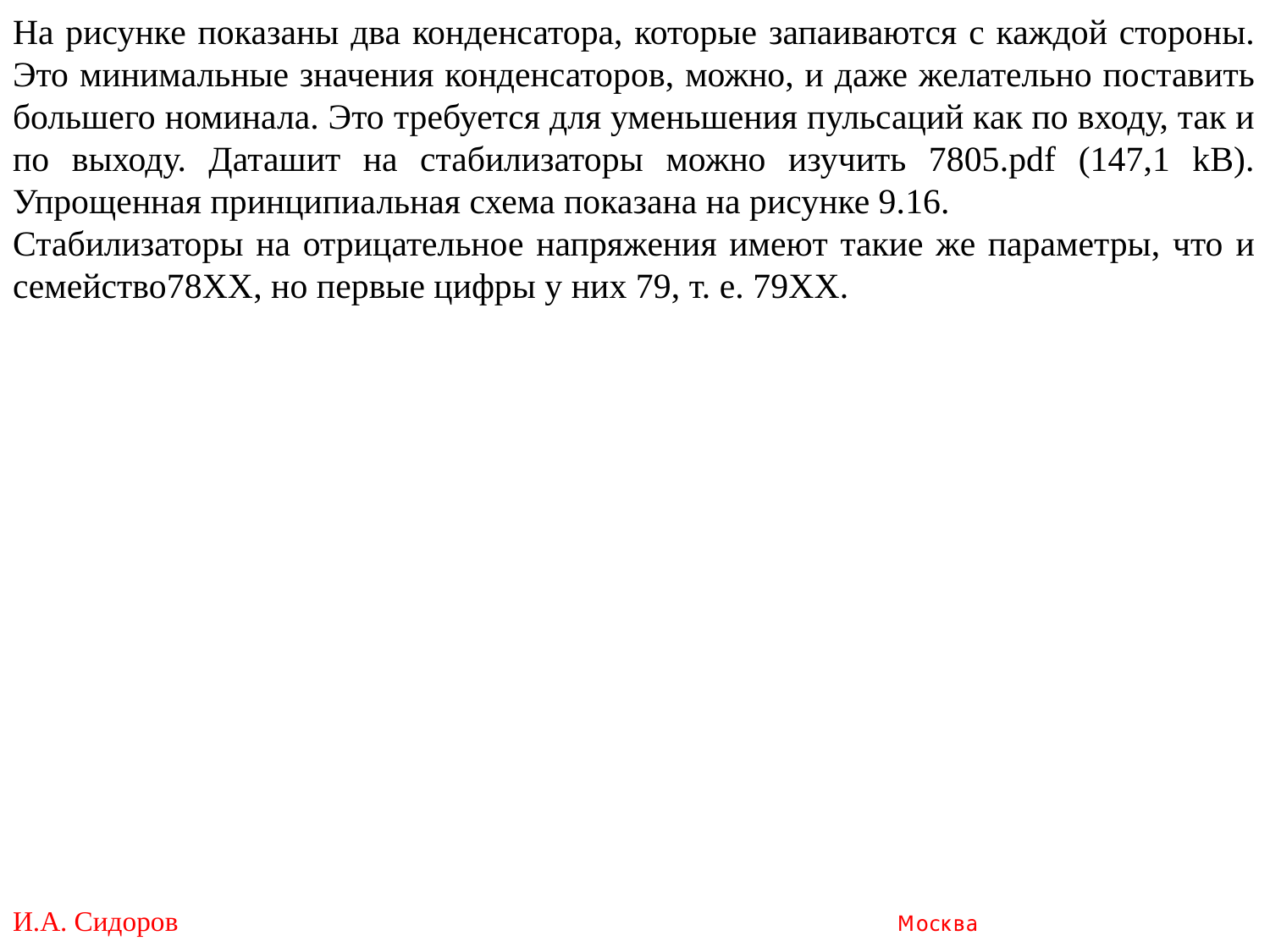

На рисунке показаны два конденсатора, которые запаиваются с каждой стороны. Это минимальные значения конденсаторов, можно, и даже желательно поставить большего номинала. Это требуется для уменьшения пульсаций как по входу, так и по выходу. Даташит на стабилизаторы можно изучить 7805.pdf (147,1 kB). Упрощенная принципиальная схема показана на рисунке 9.16.
Стабилизаторы на отрицательное напряжения имеют такие же параметры, что и семейство78ХХ, но первые цифры у них 79, т. е. 79ХХ.

И.А. Сидоров                                                                                                       Москва